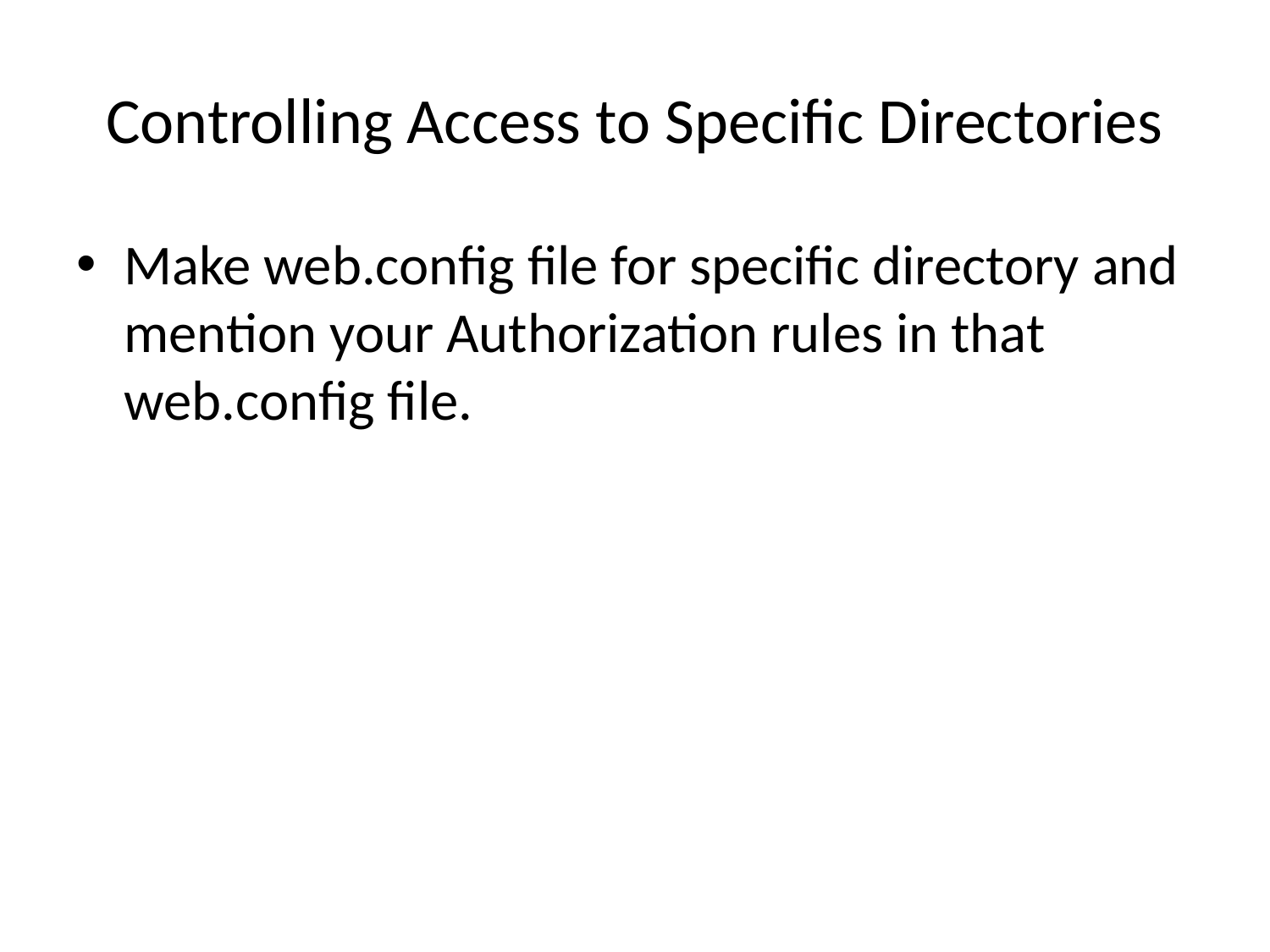

# Controlling Access to Specific Directories
Make web.config file for specific directory and mention your Authorization rules in that web.config file.